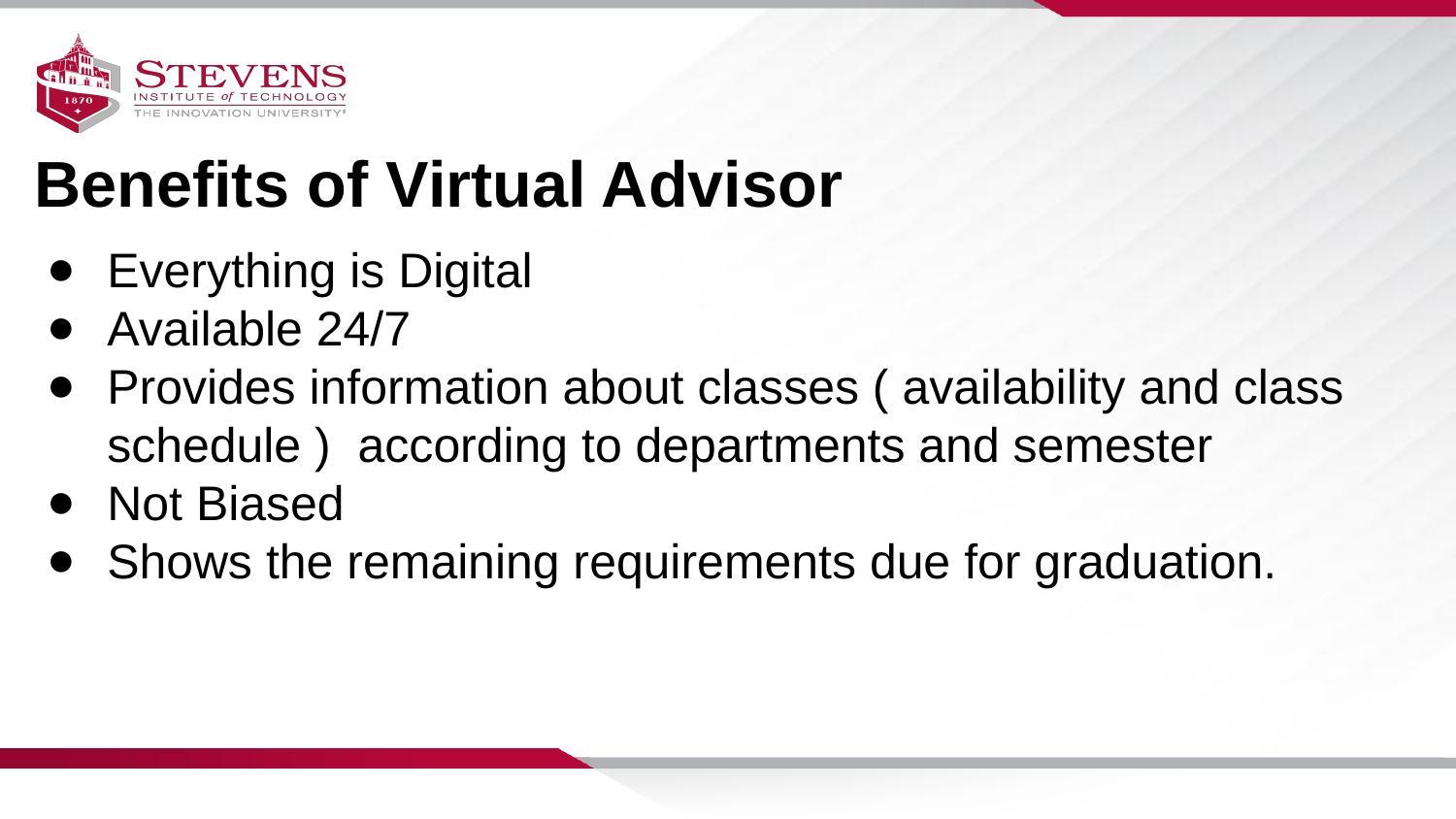

Benefits of Virtual Advisor
Everything is Digital
Available 24/7
Provides information about classes ( availability and class schedule )  according to departments and semester
Not Biased
Shows the remaining requirements due for graduation.